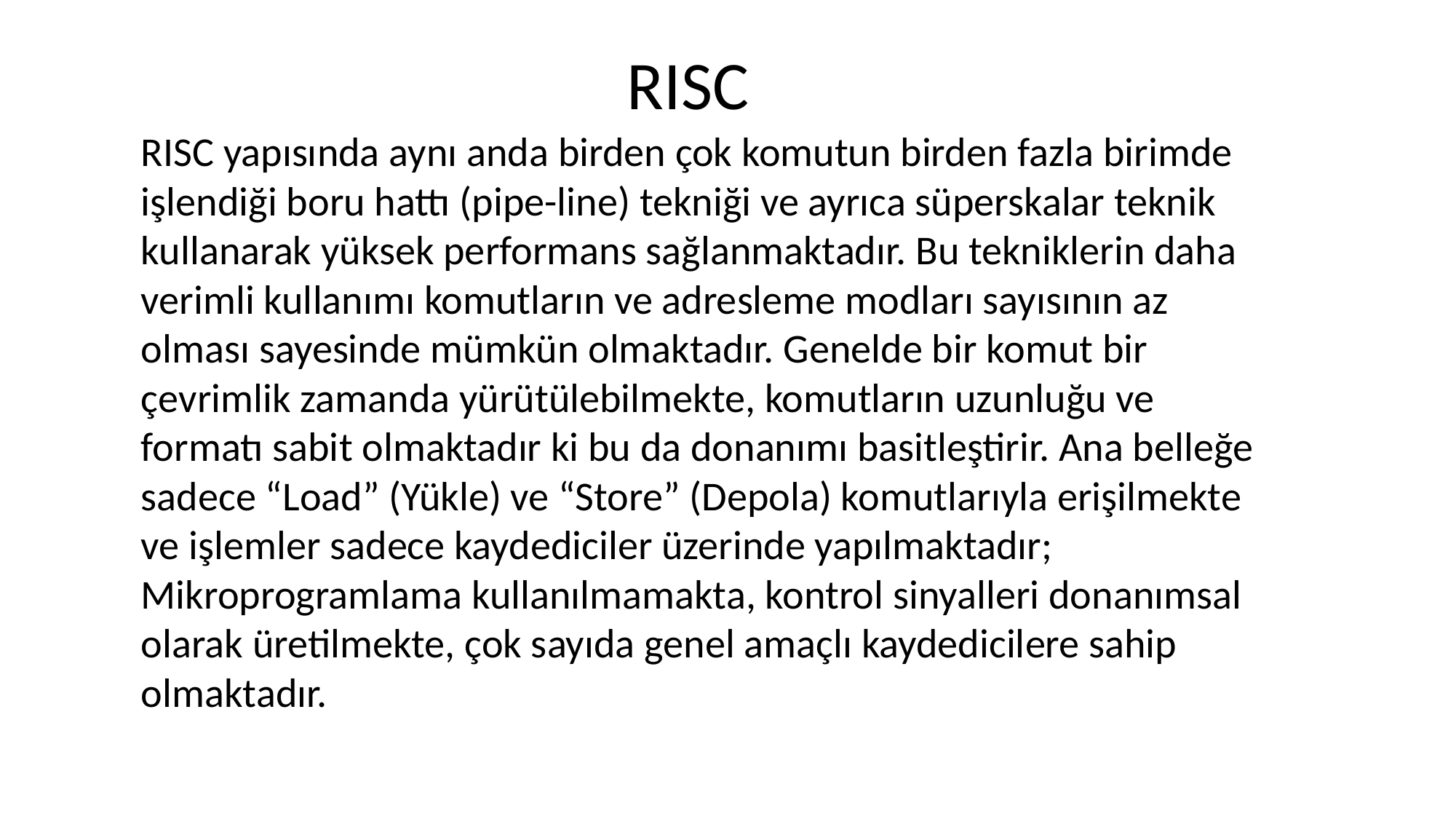

# RISC
RISC yapısında aynı anda birden çok komutun birden fazla birimde işlendiği boru hattı (pipe-line) tekniği ve ayrıca süperskalar teknik kullanarak yüksek performans sağlanmaktadır. Bu tekniklerin daha verimli kullanımı komutların ve adresleme modları sayısının az olması sayesinde mümkün olmaktadır. Genelde bir komut bir çevrimlik zamanda yürütülebilmekte, komutların uzunluğu ve formatı sabit olmaktadır ki bu da donanımı basitleştirir. Ana belleğe sadece “Load” (Yükle) ve “Store” (Depola) komutlarıyla erişilmekte ve işlemler sadece kaydediciler üzerinde yapılmaktadır; Mikroprogramlama kullanılmamakta, kontrol sinyalleri donanımsal olarak üretilmekte, çok sayıda genel amaçlı kaydedicilere sahip olmaktadır.